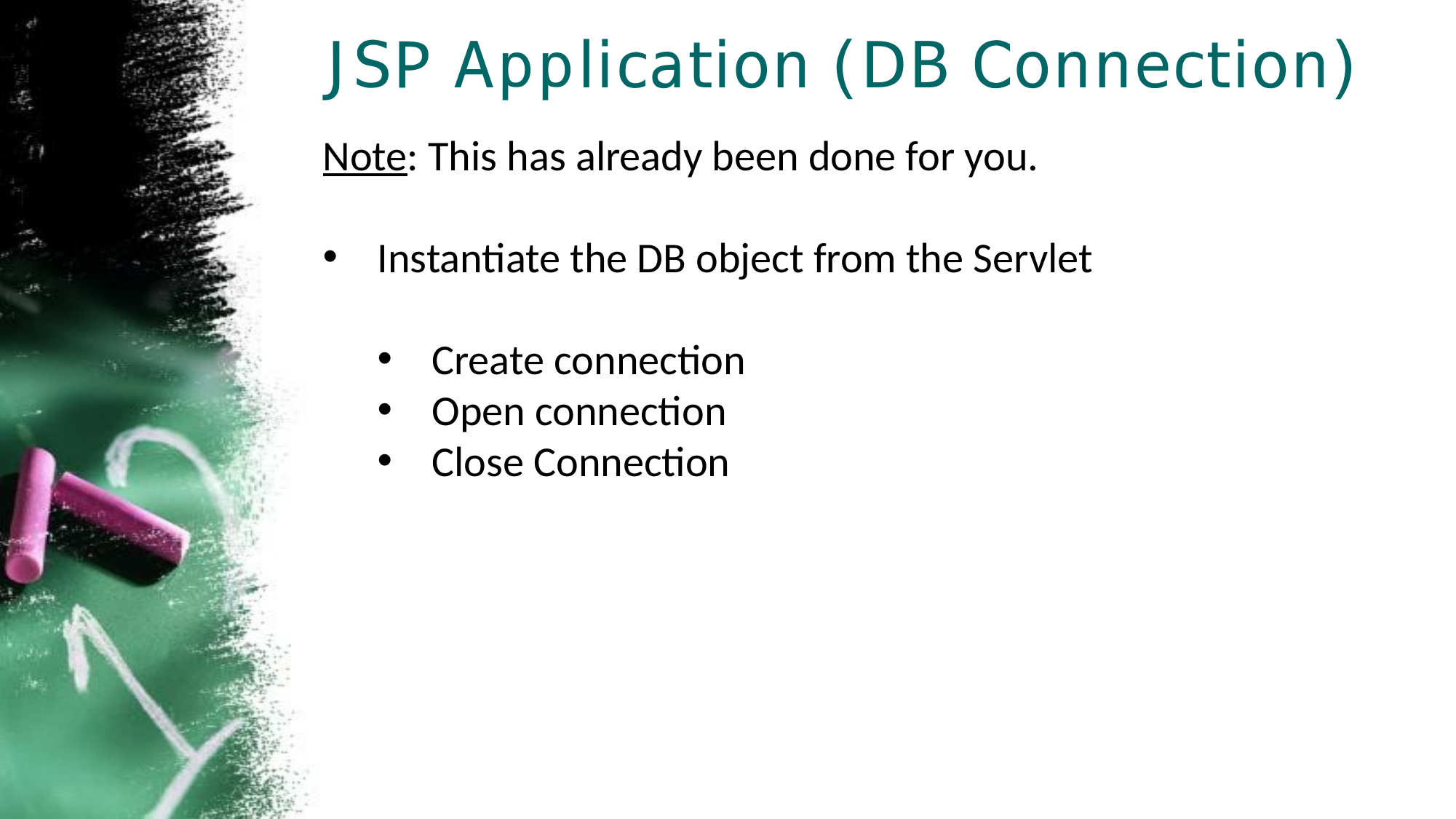

JSP Application (DB Connection)
Note: This has already been done for you.

Instantiate the DB object from the Servlet

Create connection
Open connection
Close Connection